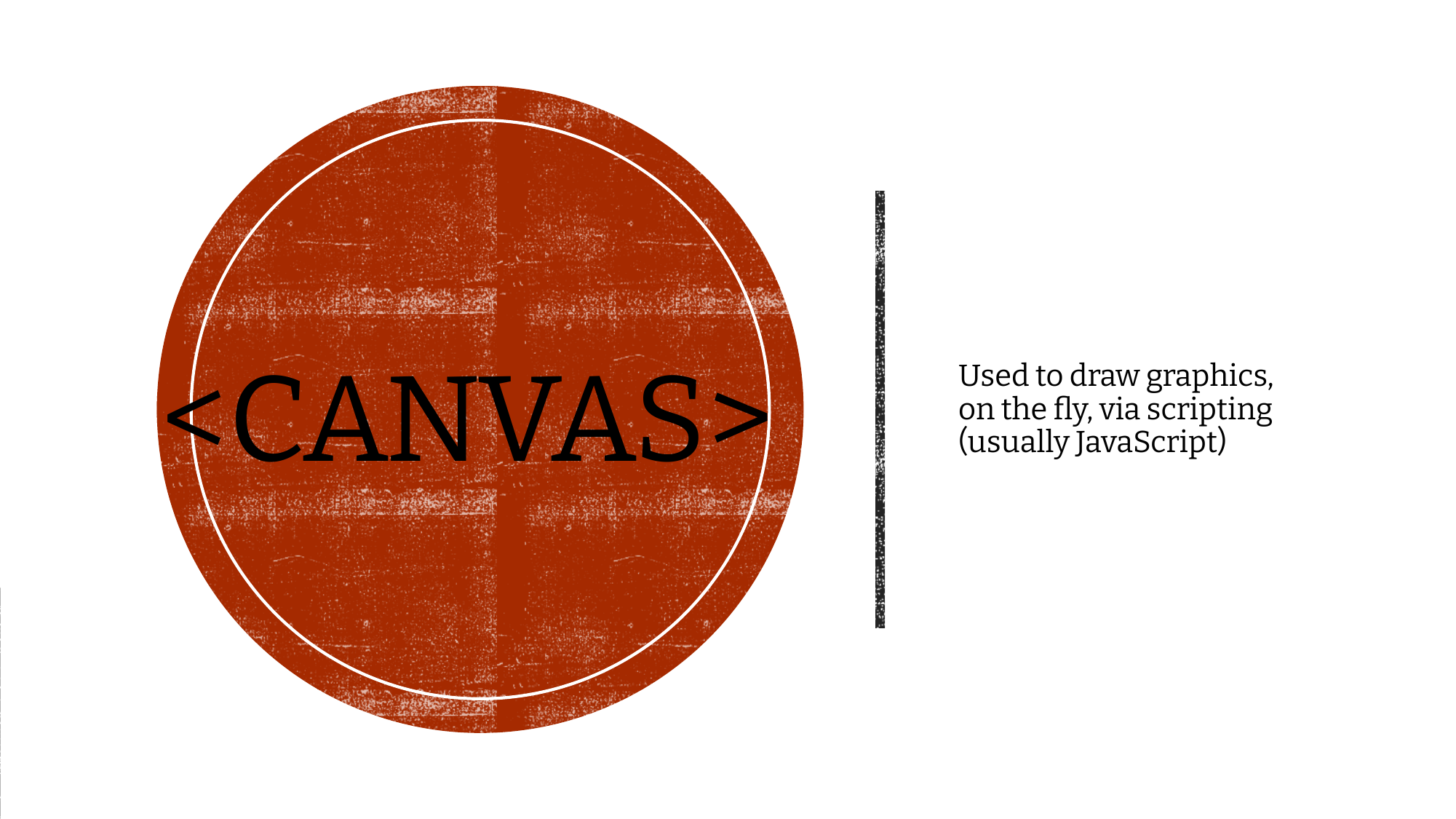

# <canvas>

Used to draw graphics, on the fly, via scripting (usually JavaScript)